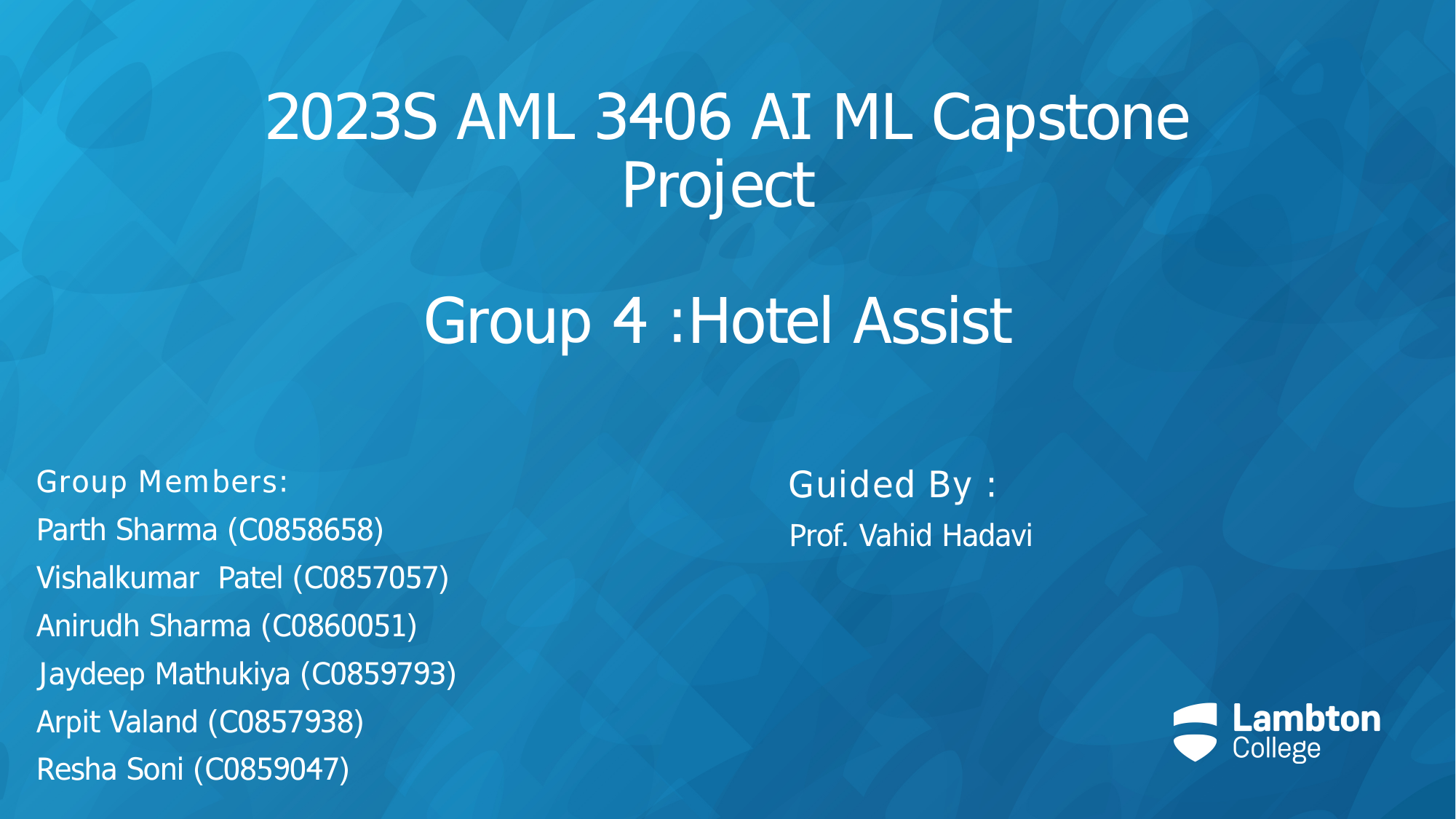

# 2023S AML 3406 AI ML Capstone Project Group 4 :Hotel Assist
Guided By :
Prof. Vahid Hadavi

Group Members:
Parth Sharma (C0858658)
Vishalkumar  Patel (C0857057)
Anirudh Sharma (C0860051)
Jaydeep Mathukiya (C0859793)
Arpit Valand (C0857938)
Resha Soni (C0859047)